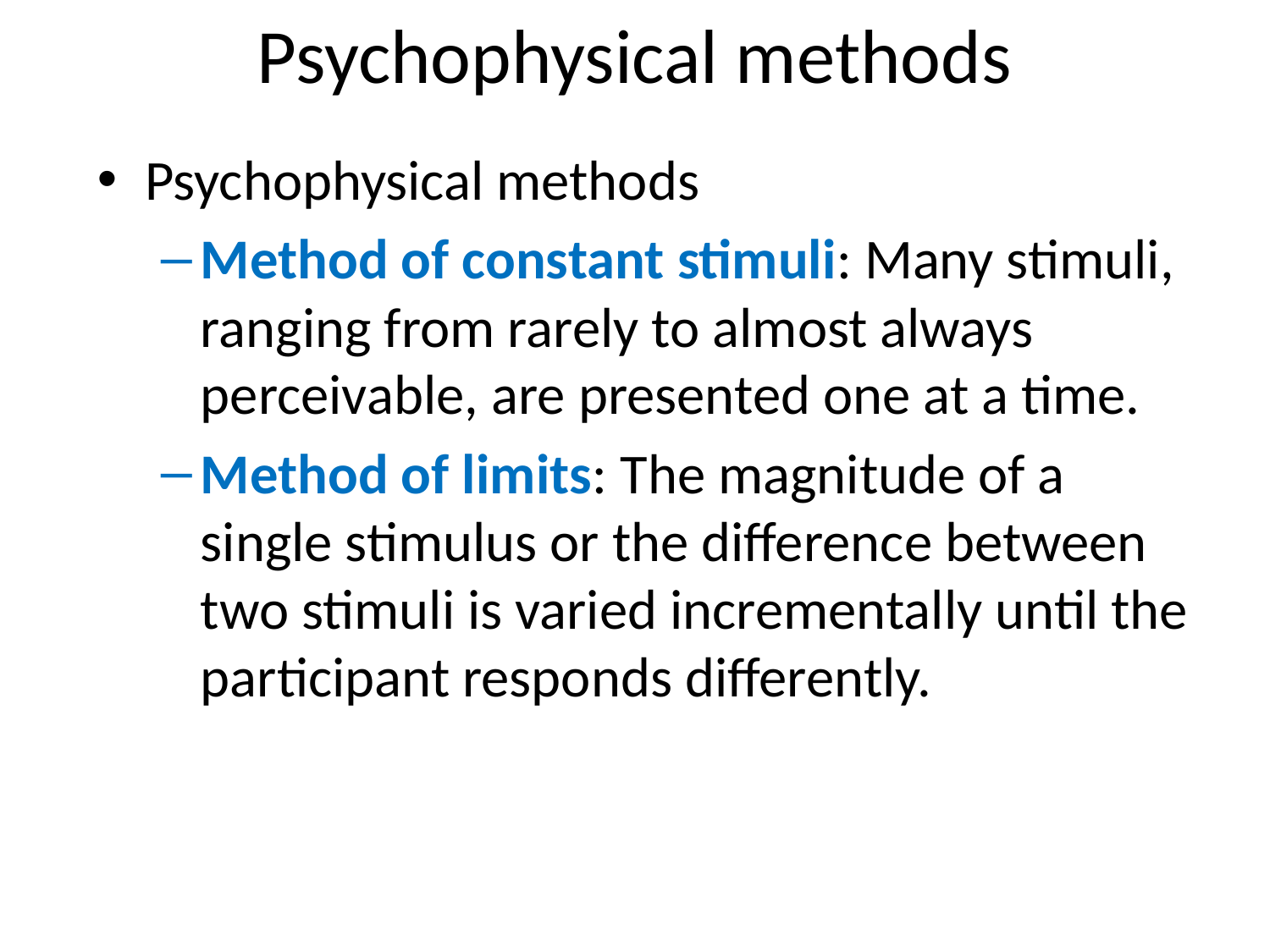

# Psychophysical methods
Psychophysical methods
Method of constant stimuli: Many stimuli, ranging from rarely to almost always perceivable, are presented one at a time.
Method of limits: The magnitude of a single stimulus or the difference between two stimuli is varied incrementally until the participant responds differently.